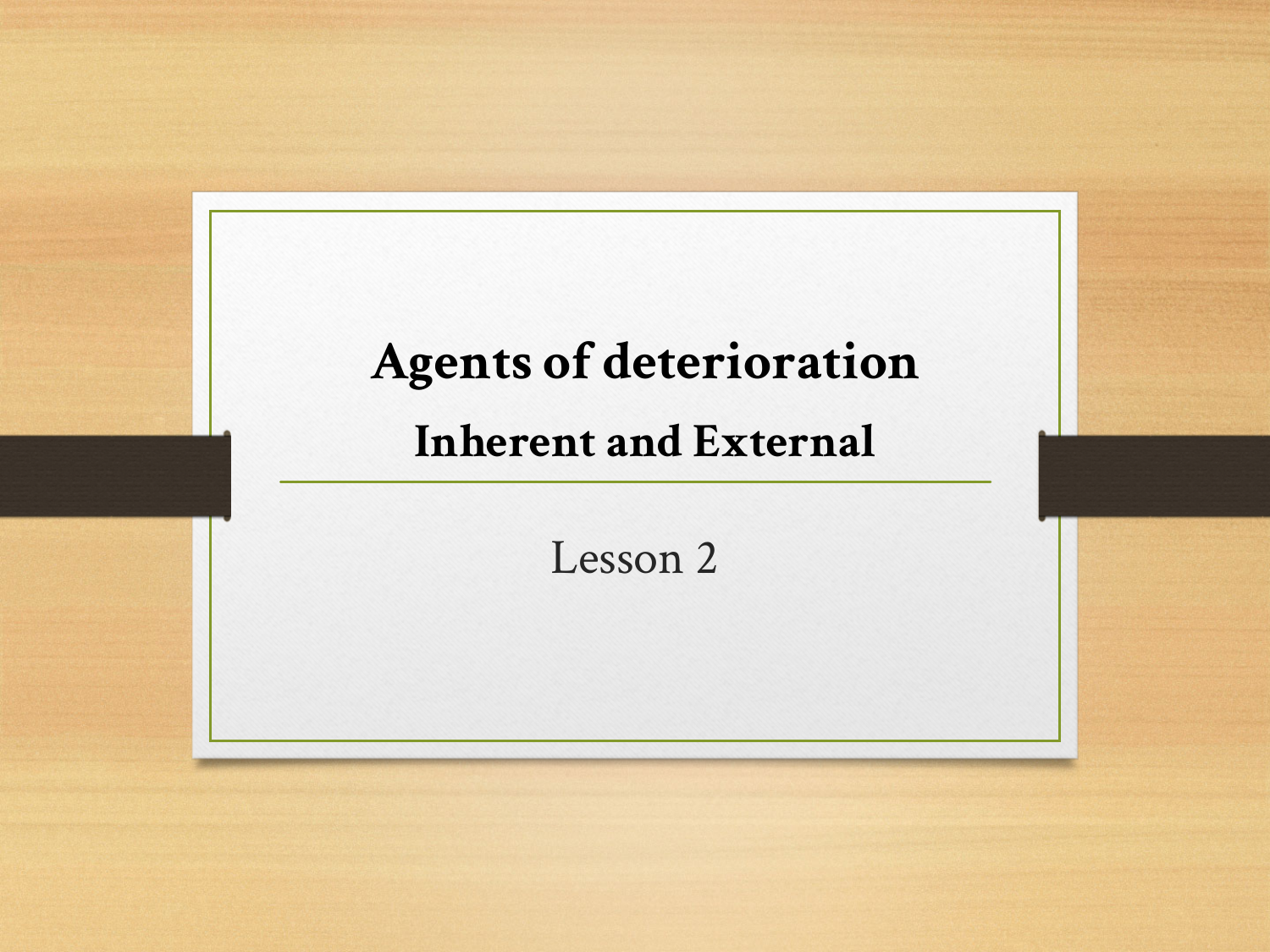

Agents of deterioration
Inherent and External
# Lesson 2